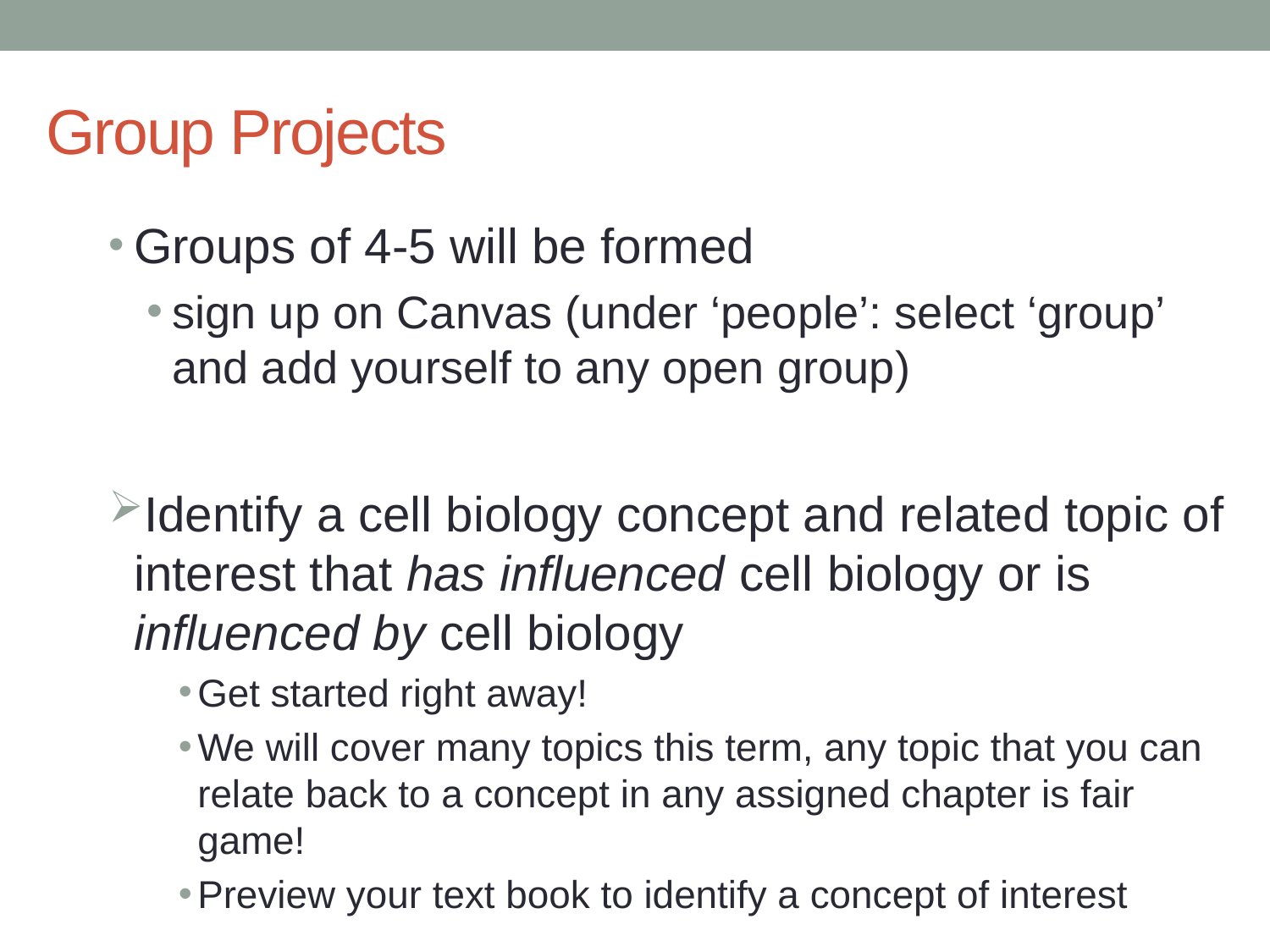

# Group Projects

Groups of 4-5 will be formed
sign up on Canvas (under ‘people’: select ‘group’ and add yourself to any open group)

Identify a cell biology concept and related topic of interest that has influenced cell biology or is influenced by cell biology
Get started right away!
We will cover many topics this term, any topic that you can relate back to a concept in any assigned chapter is fair game!
Preview your text book to identify a concept of interest